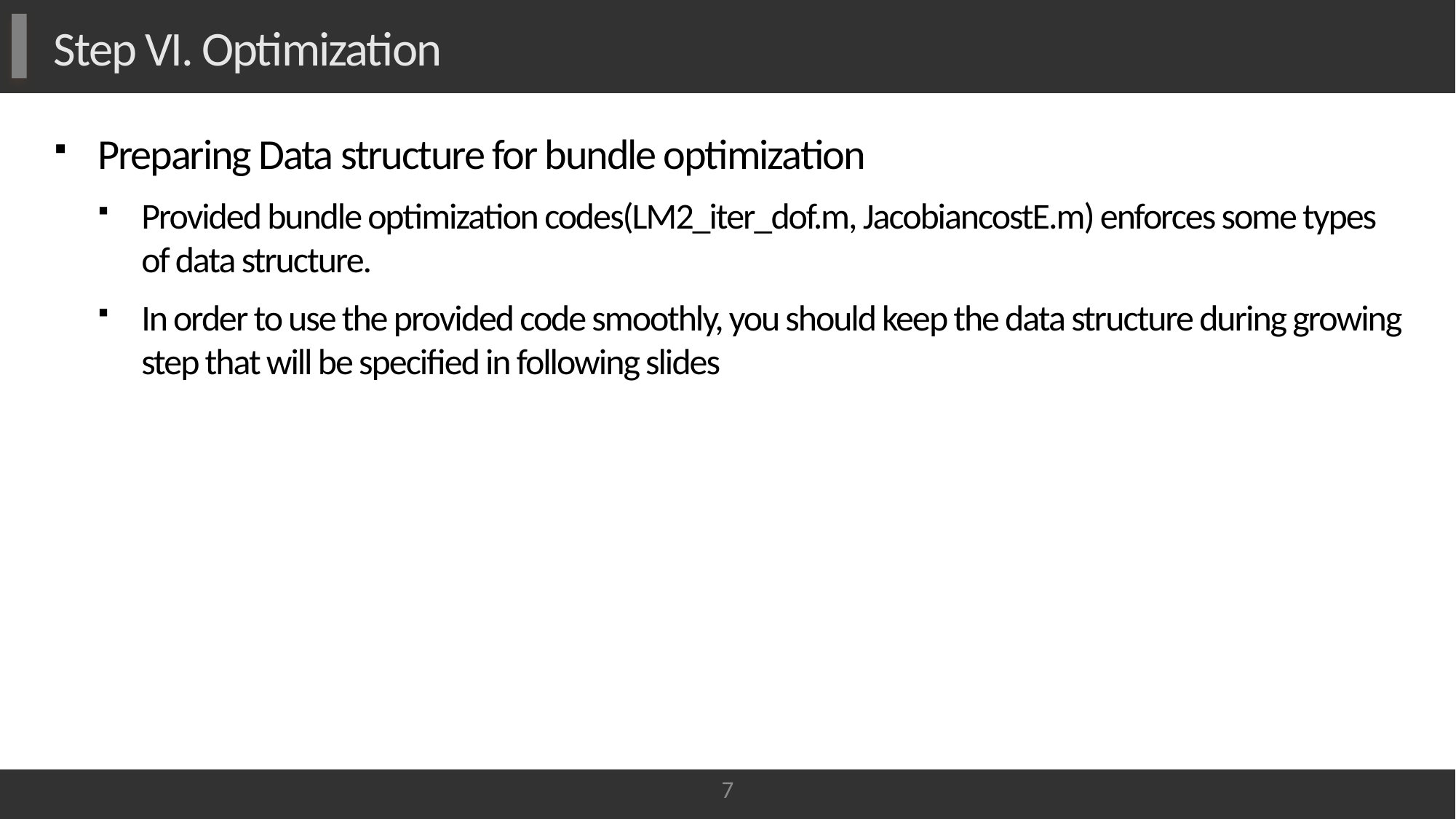

# Step VI. Optimization
Preparing Data structure for bundle optimization
Provided bundle optimization codes(LM2_iter_dof.m, JacobiancostE.m) enforces some types of data structure.
In order to use the provided code smoothly, you should keep the data structure during growing step that will be specified in following slides
7